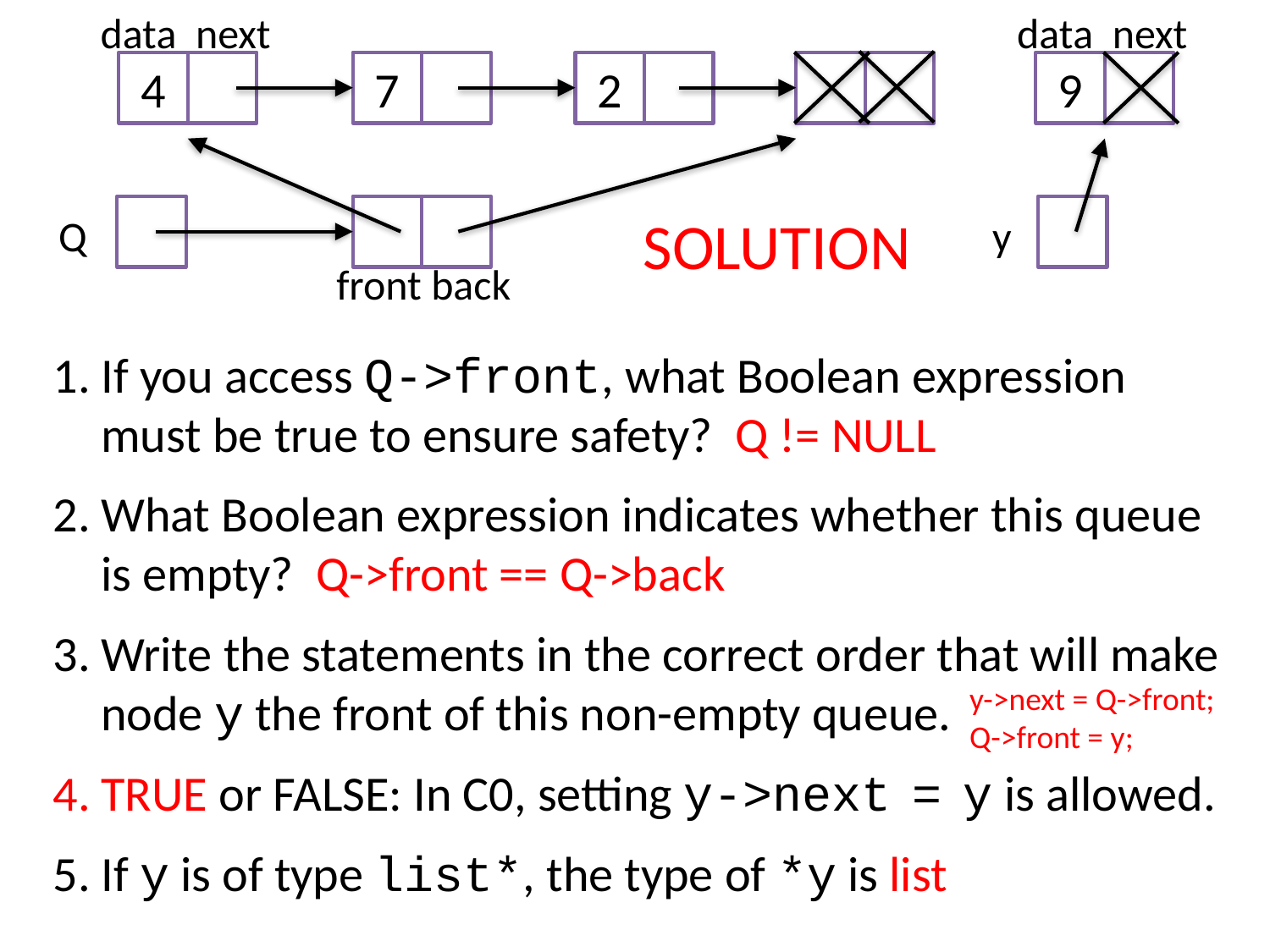

data  next
data  next
4

7

2

9

SOLUTION
Q
y
front back
If you access Q->front, what Boolean expression must be true to ensure safety?  Q != NULL
What Boolean expression indicates whether this queue is empty?  Q->front == Q->back
Write the statements in the correct order that will make node y the front of this non-empty queue.
TRUE or FALSE: In C0, setting y->next = y is allowed.
If y is of type list*, the type of *y is list

y->next = Q->front;
Q->front = y;